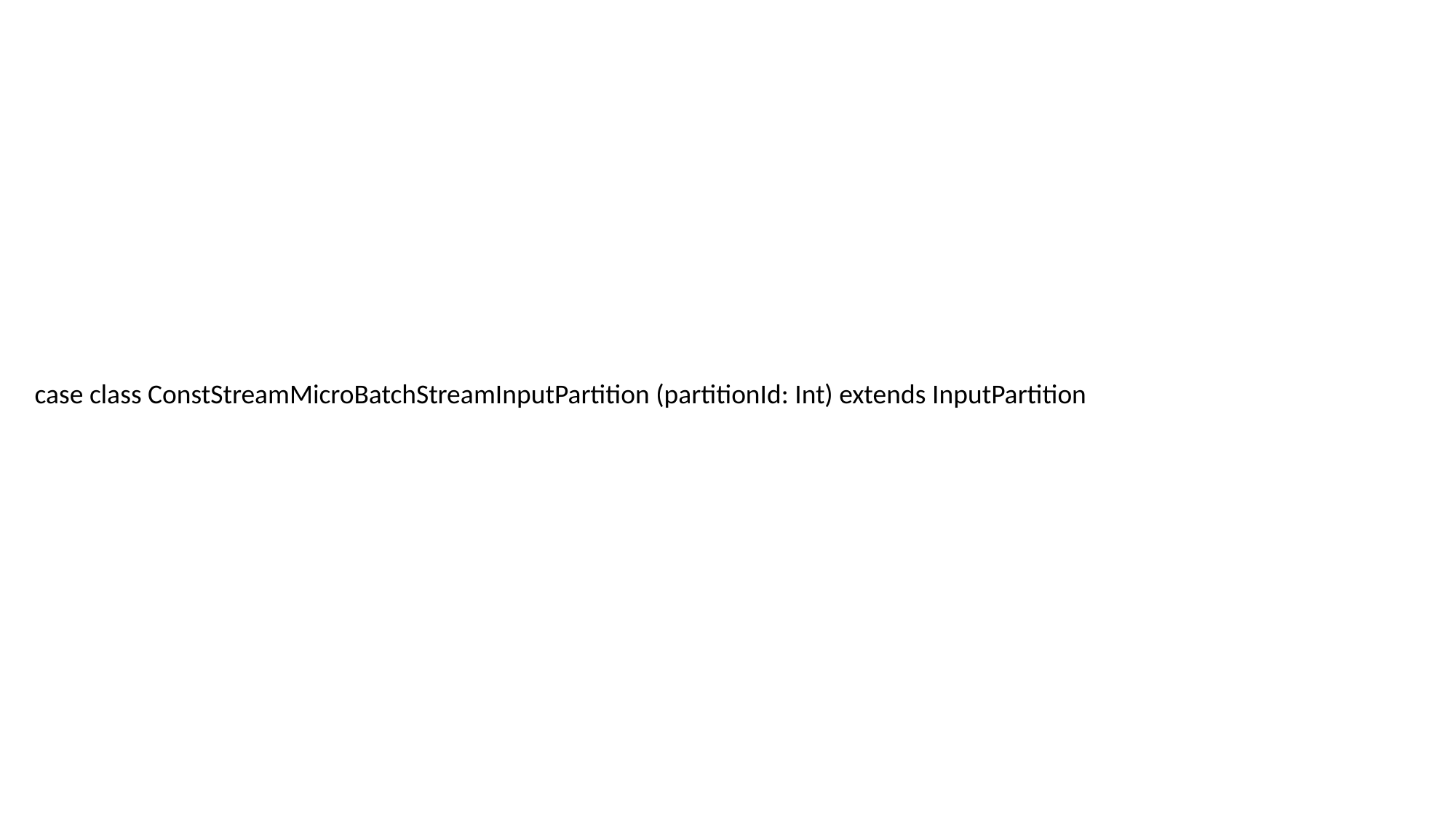

case class ConstStreamMicroBatchStreamInputPartition (partitionId: Int) extends InputPartition